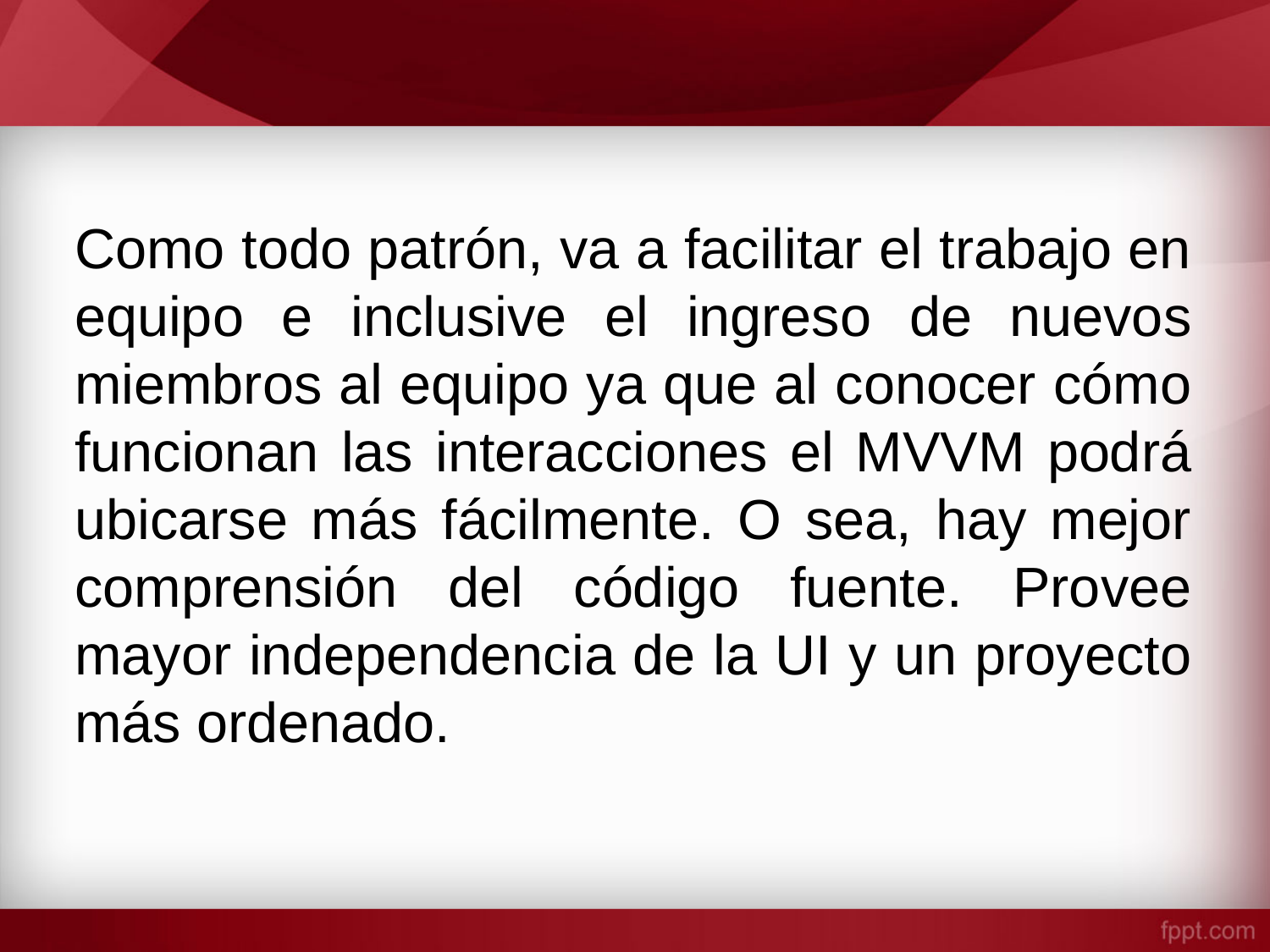

#
Como todo patrón, va a facilitar el trabajo en equipo e inclusive el ingreso de nuevos miembros al equipo ya que al conocer cómo funcionan las interacciones el MVVM podrá ubicarse más fácilmente. O sea, hay mejor comprensión del código fuente. Provee mayor independencia de la UI y un proyecto más ordenado.